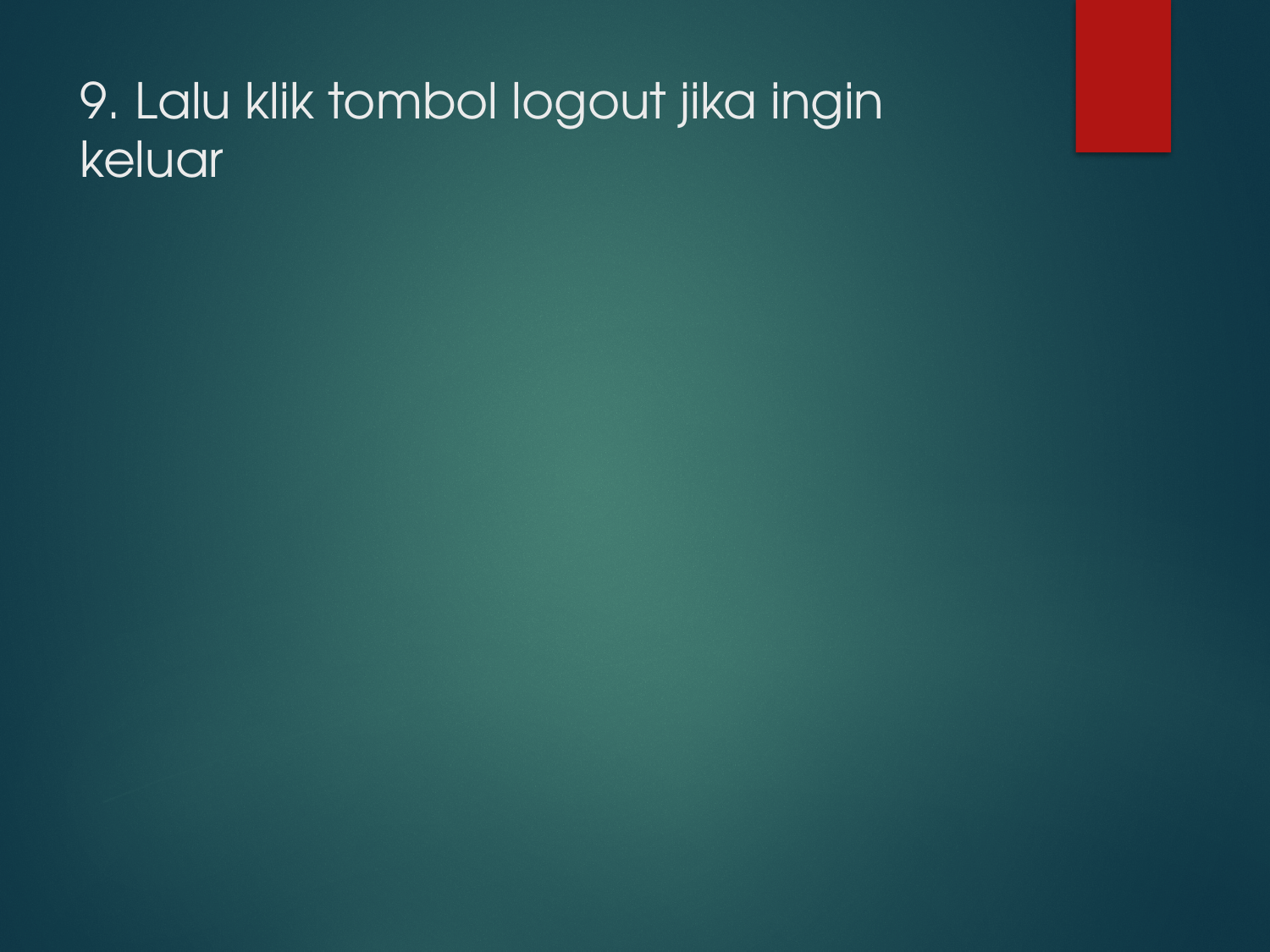

# 9. Lalu klik tombol logout jika ingin keluar